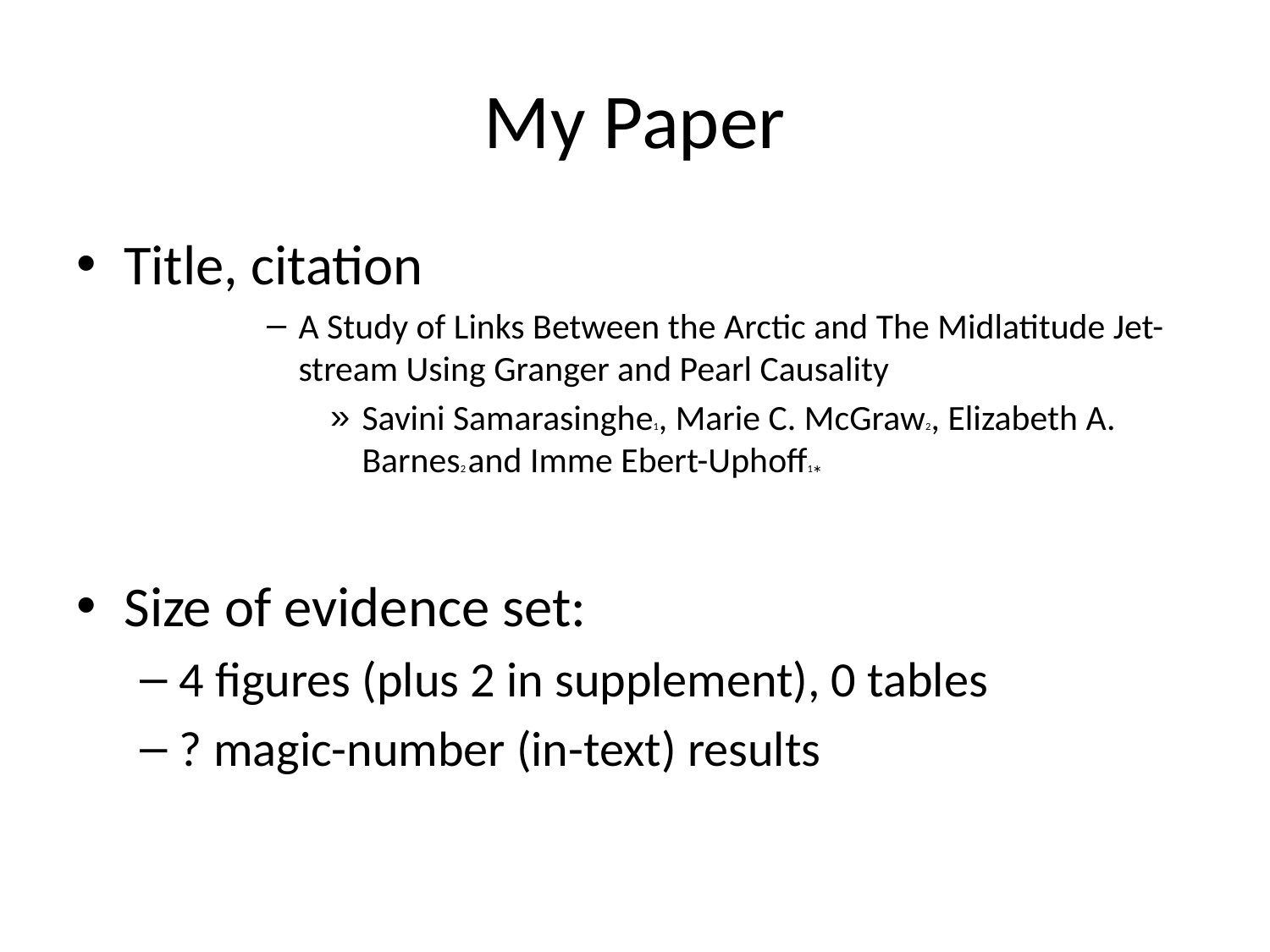

# My Paper
Title, citation
A Study of Links Between the Arctic and The Midlatitude Jet- stream Using Granger and Pearl Causality
Savini Samarasinghe1, Marie C. McGraw2, Elizabeth A. Barnes2 and Imme Ebert-Uphoff1∗

Size of evidence set:
4 figures (plus 2 in supplement), 0 tables
? magic-number (in-text) results